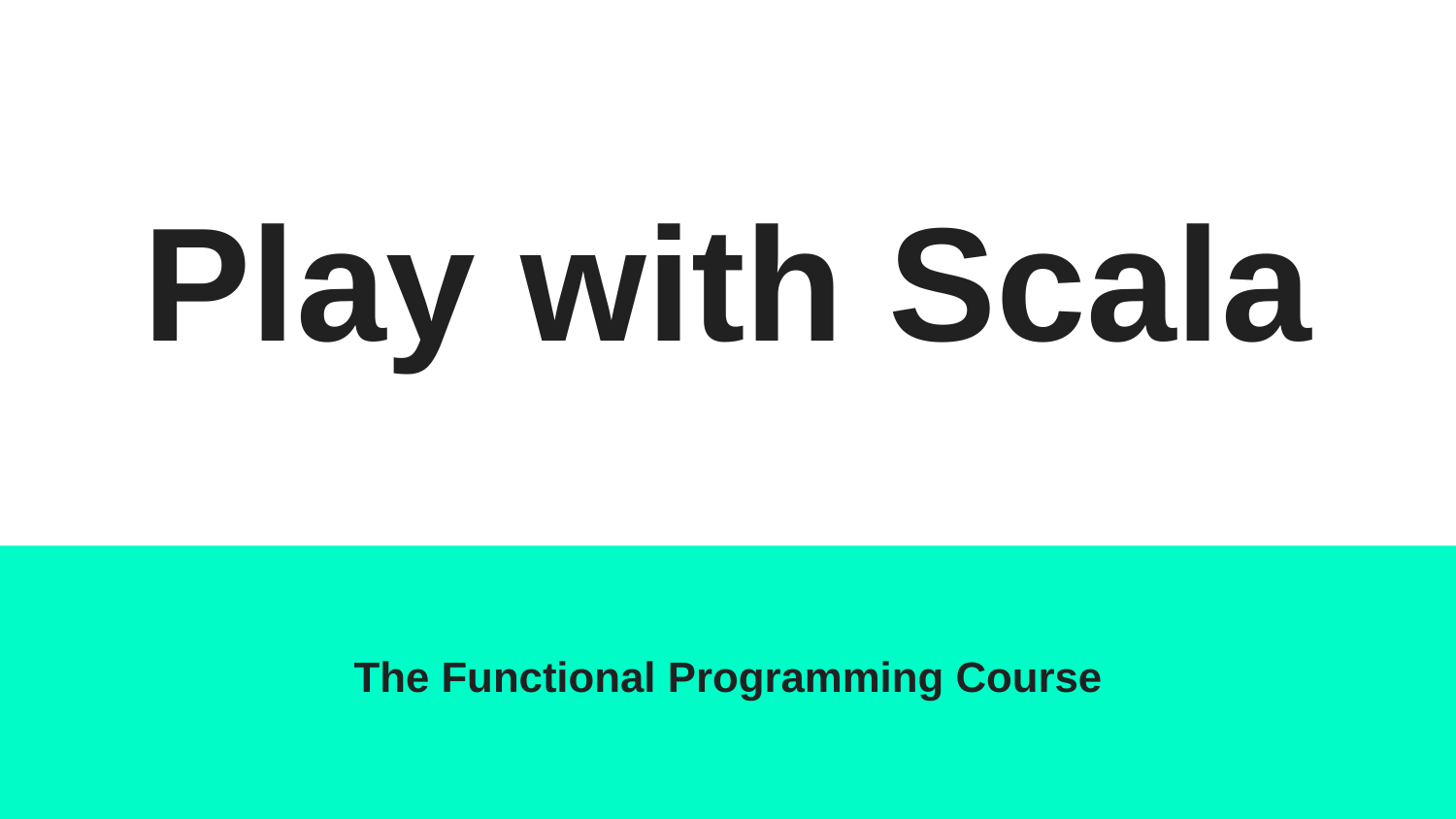

# Play with Scala
The Functional Programming Course